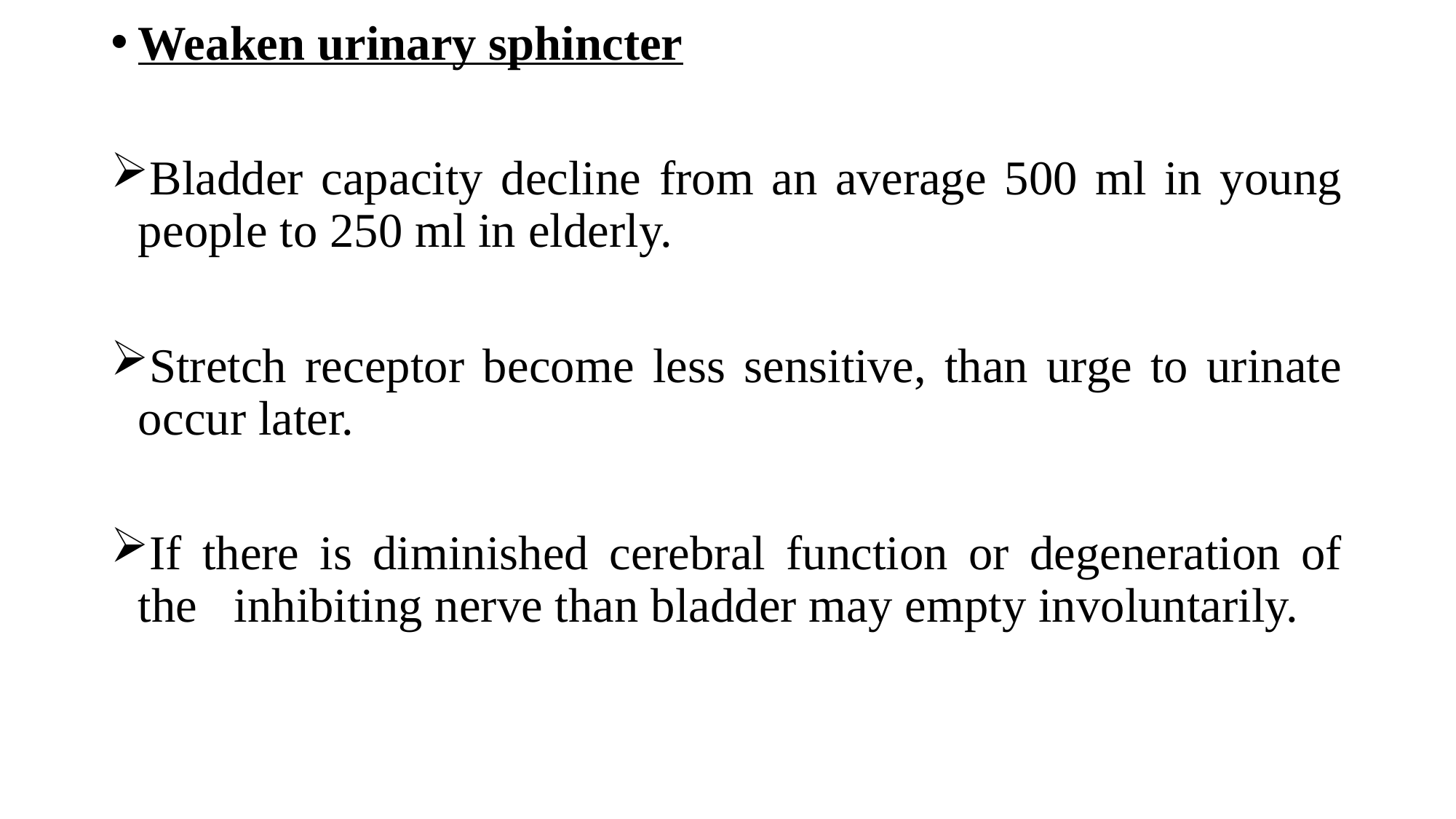

Weaken urinary sphincter

Bladder capacity decline from an average 500 ml in young people to 250 ml in elderly.

Stretch receptor become less sensitive, than urge to urinate occur later.

If there is diminished cerebral function or degeneration of the   inhibiting nerve than bladder may empty involuntarily.